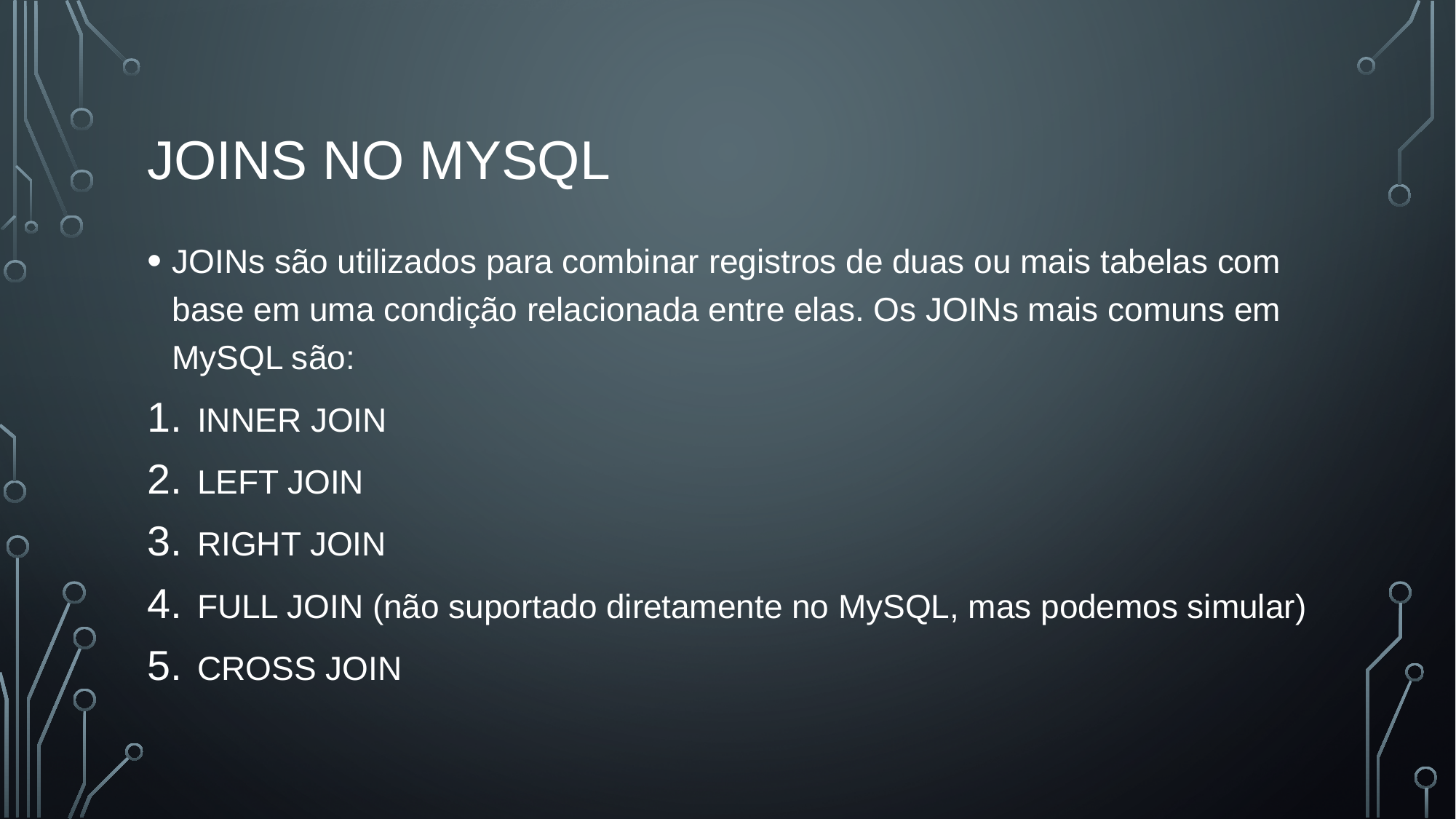

# JOINs no MySQL
JOINs são utilizados para combinar registros de duas ou mais tabelas com base em uma condição relacionada entre elas. Os JOINs mais comuns em MySQL são:
INNER JOIN
LEFT JOIN
RIGHT JOIN
FULL JOIN (não suportado diretamente no MySQL, mas podemos simular)
CROSS JOIN